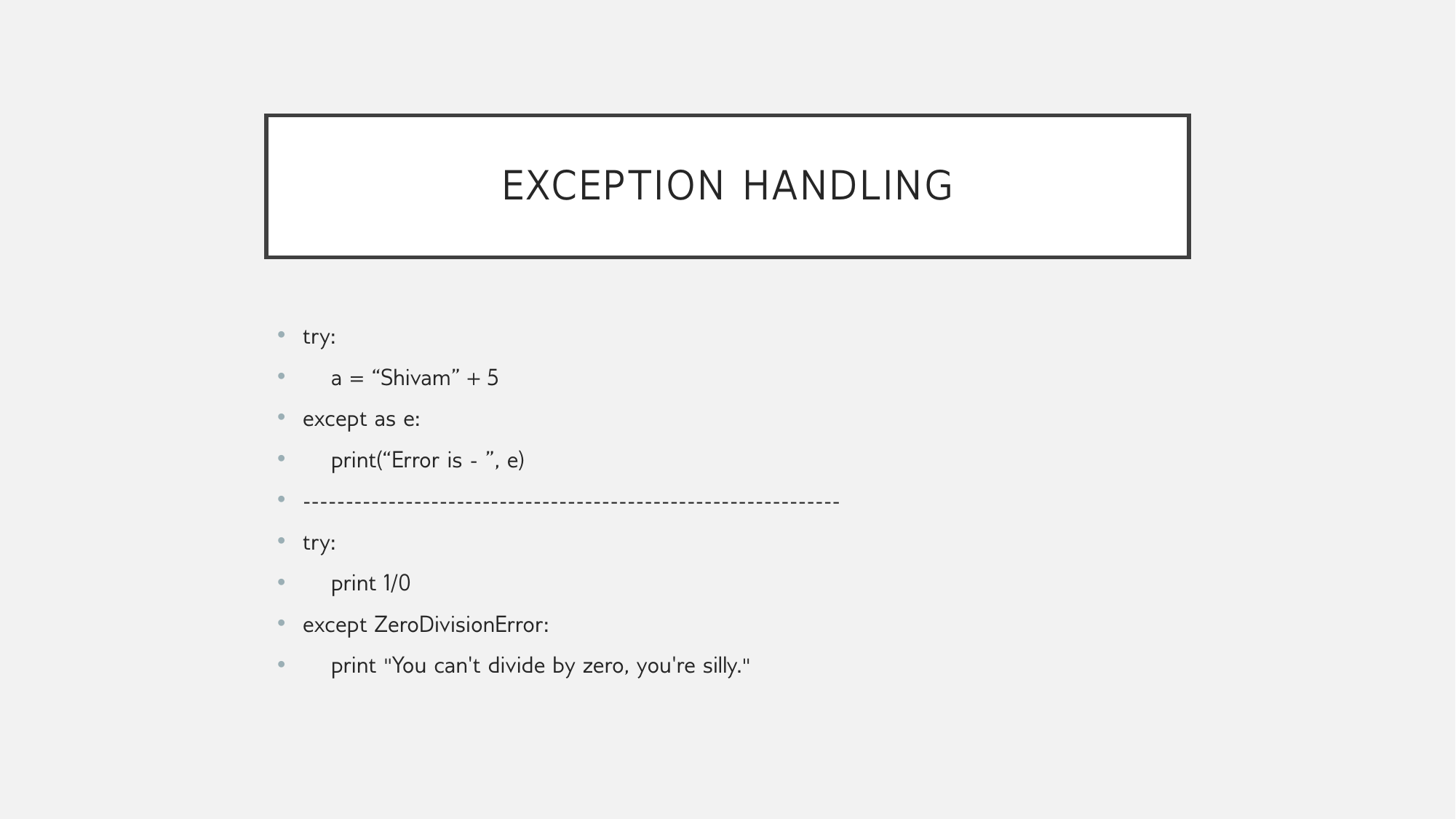

# EXCEPTION HANDLING
try:
    a = “Shivam” + 5
except as e:
    print(“Error is - ”, e)
---------------------------------------------------------------
try:
    print 1/0
except ZeroDivisionError:
    print "You can't divide by zero, you're silly."